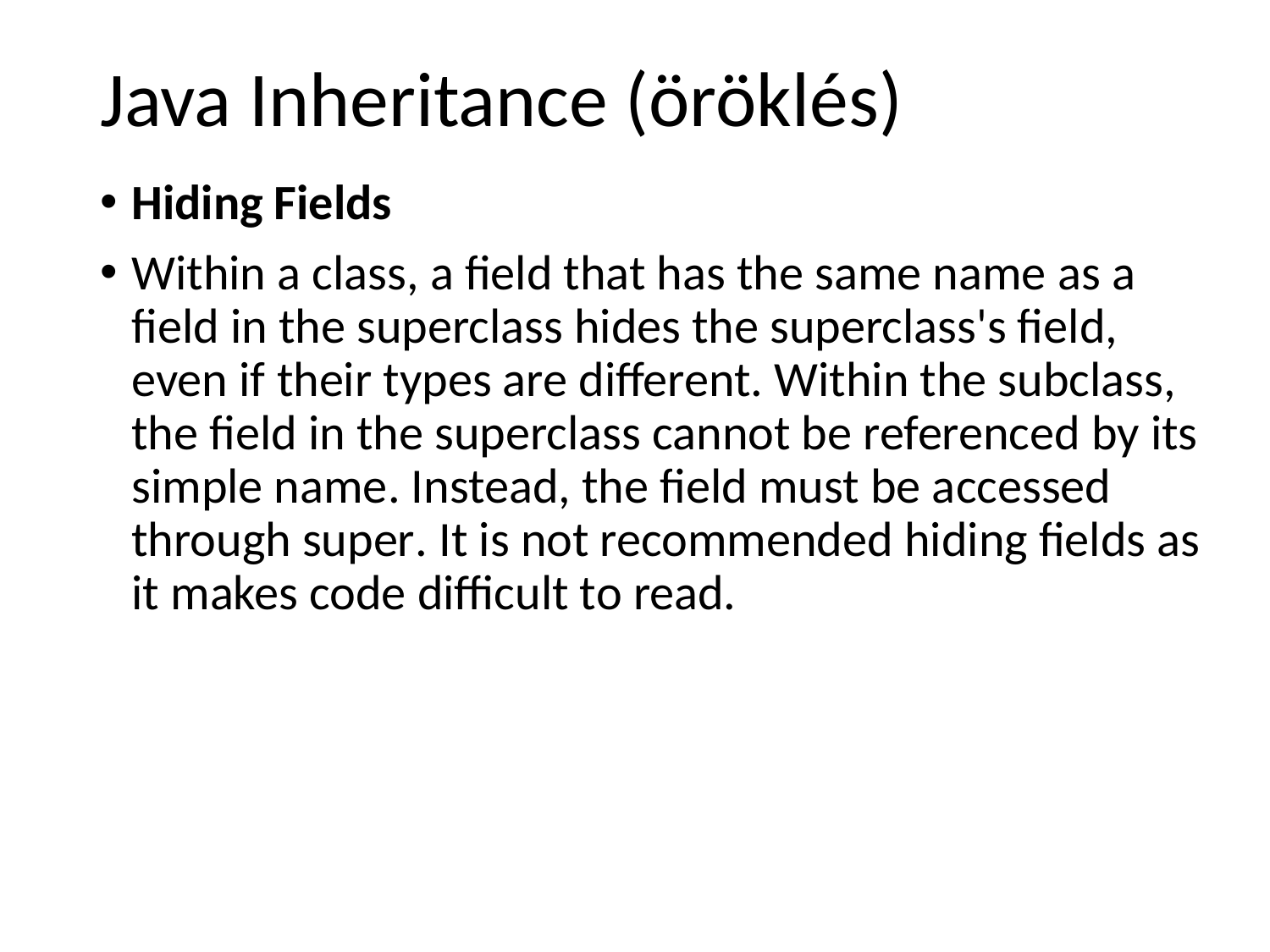

# Java Inheritance (öröklés)
Hiding Fields
Within a class, a field that has the same name as a field in the superclass hides the superclass's field, even if their types are different. Within the subclass, the field in the superclass cannot be referenced by its simple name. Instead, the field must be accessed through super. It is not recommended hiding fields as it makes code difficult to read.